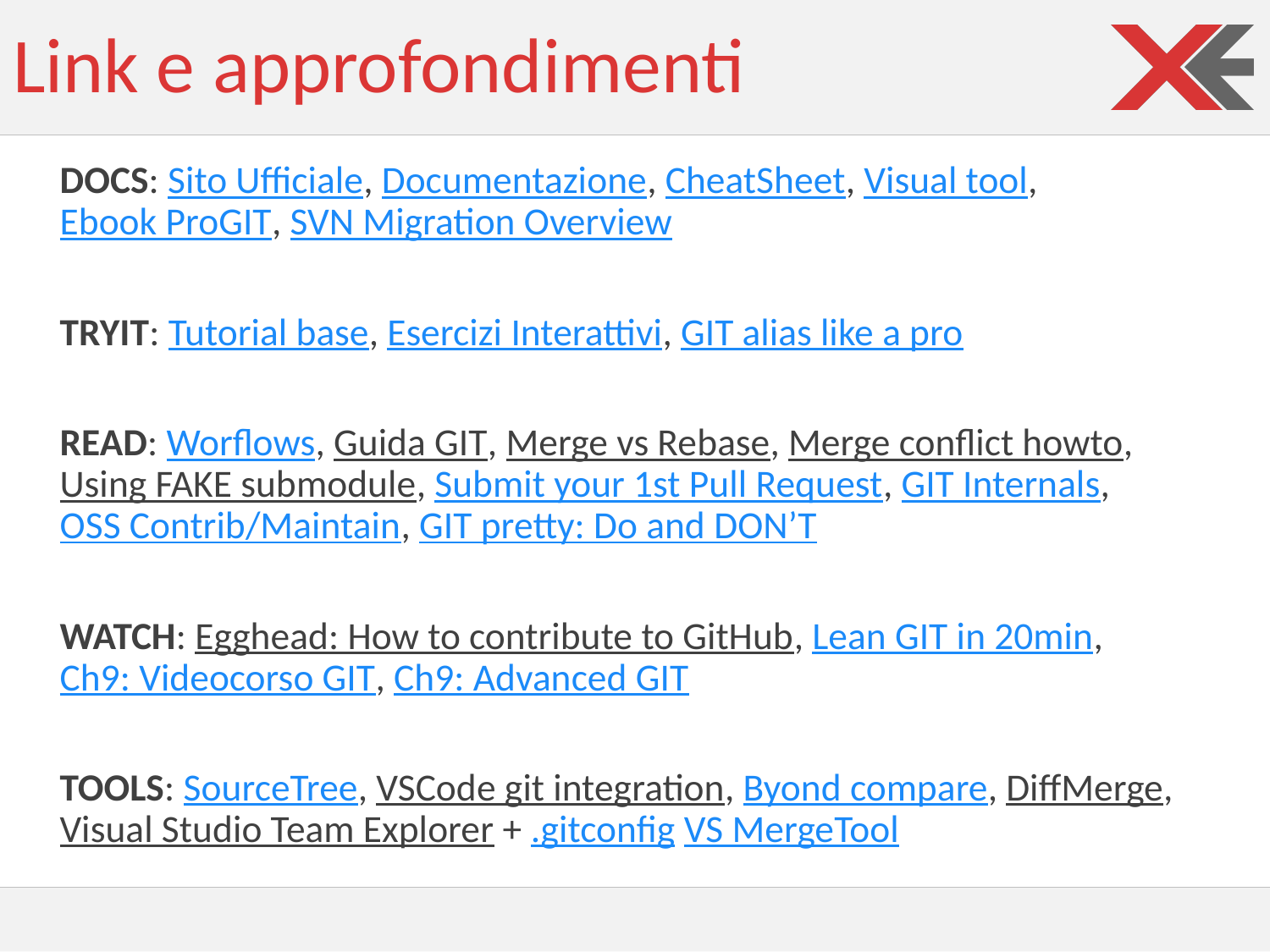

# Link e approfondimenti
DOCS: Sito Ufficiale, Documentazione, CheatSheet, Visual tool, Ebook ProGIT, SVN Migration Overview

TRYIT: Tutorial base, Esercizi Interattivi, GIT alias like a pro

READ: Worflows, Guida GIT, Merge vs Rebase, Merge conflict howto, Using FAKE submodule, Submit your 1st Pull Request, GIT Internals, OSS Contrib/Maintain, GIT pretty: Do and DON’T

WATCH: Egghead: How to contribute to GitHub, Lean GIT in 20min, Ch9: Videocorso GIT, Ch9: Advanced GIT

TOOLS: SourceTree, VSCode git integration, Byond compare, DiffMerge, Visual Studio Team Explorer + .gitconfig VS MergeTool